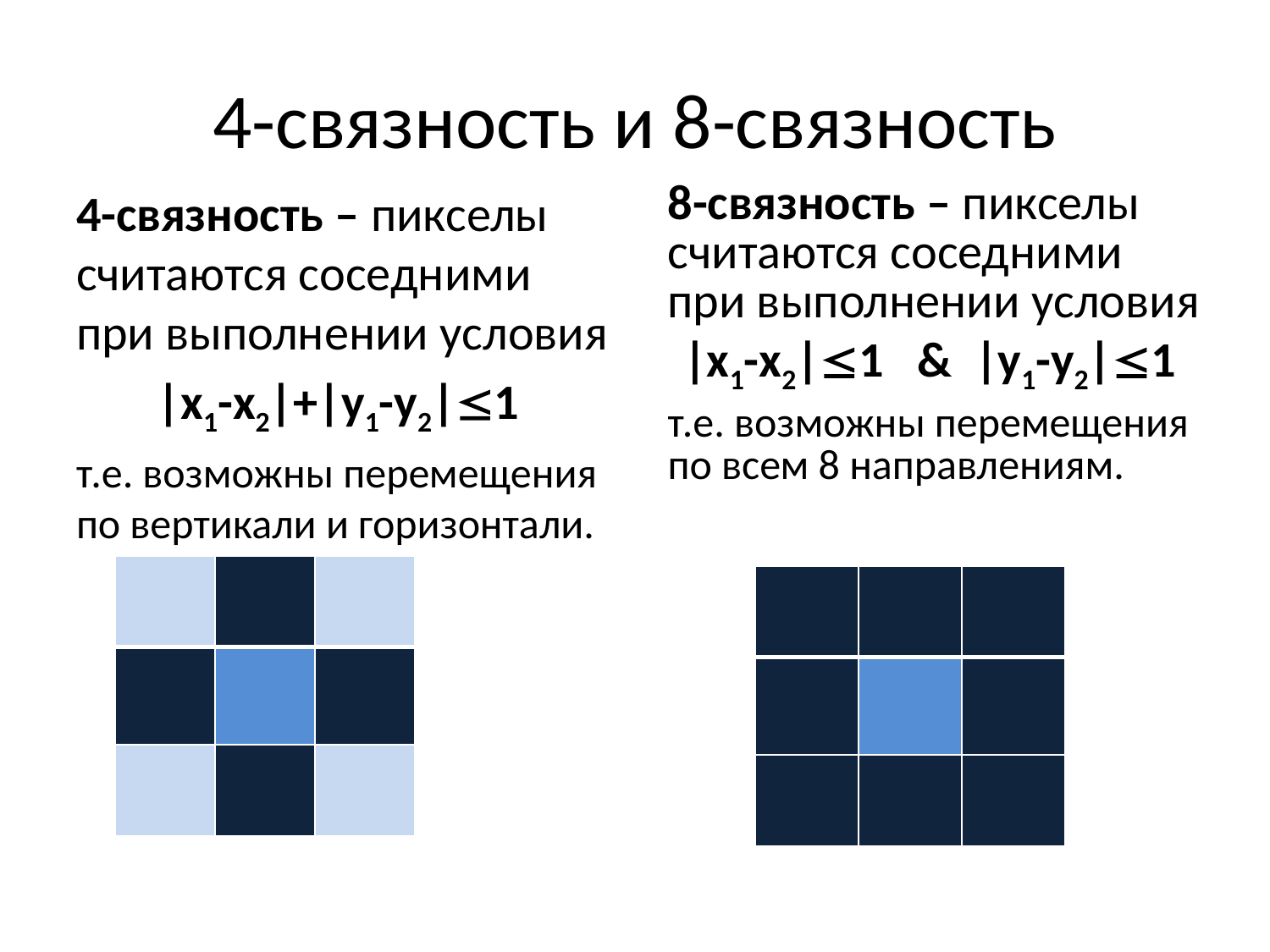

# 4-связность и 8-связность
4-связность – пикселы считаются соседними при выполнении условия
|x1-x2|+|y1-y2|≤1
т.е. возможны перемещения по вертикали и горизонтали.

8-связность – пикселы считаются соседними при выполнении условия
|x1-x2|≤1   &  |y1-y2|≤1
т.е. возможны перемещения по всем 8 направлениям.

|  |  |  |
| --- | --- | --- |
|  |  |  |
|  |  |  |
|  |  |  |
| --- | --- | --- |
|  |  |  |
|  |  |  |